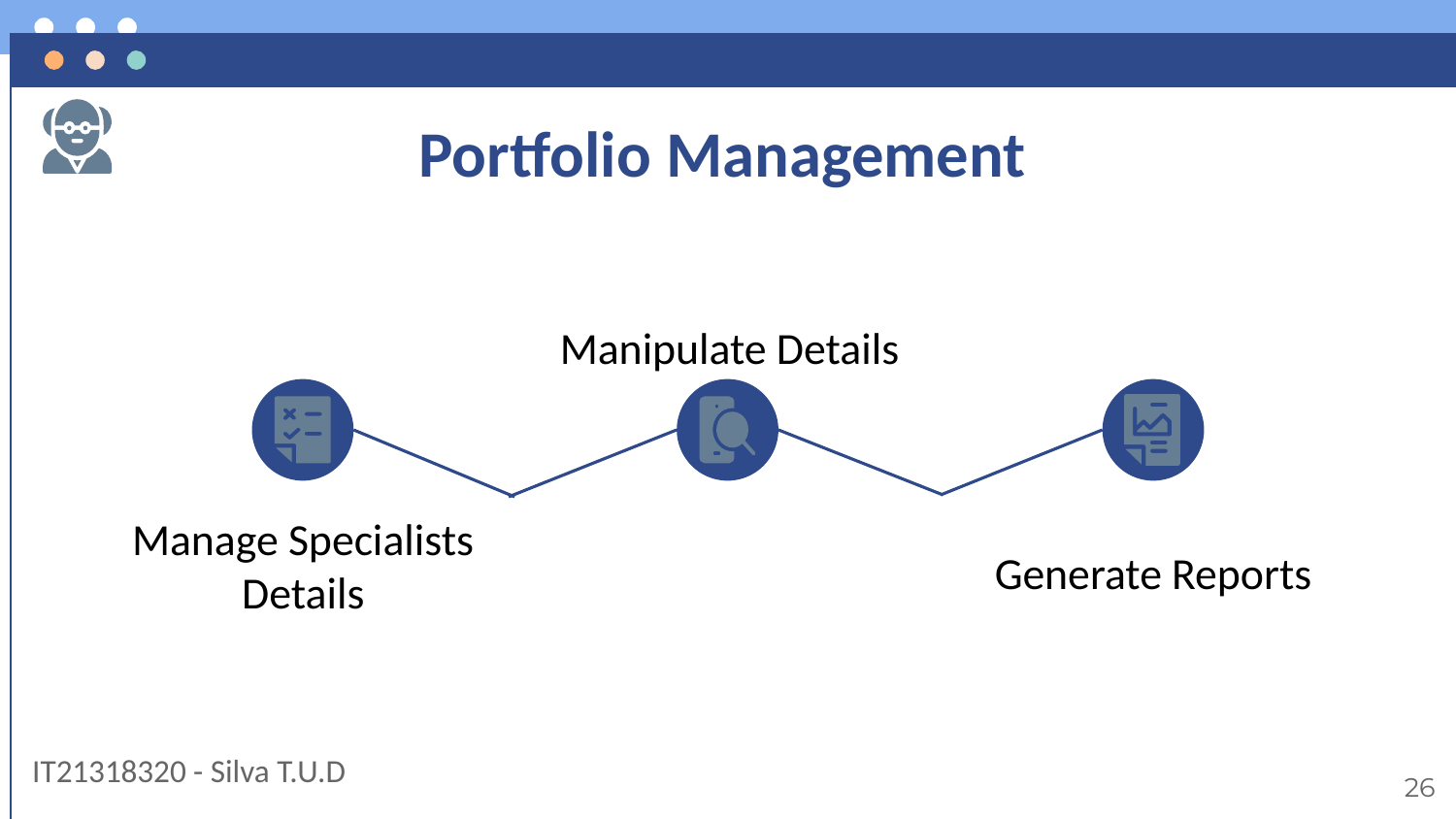

# Portfolio Management

Manipulate Details

Manage Specialists Details
Generate Reports
IT21318320 - Silva T.U.D
26